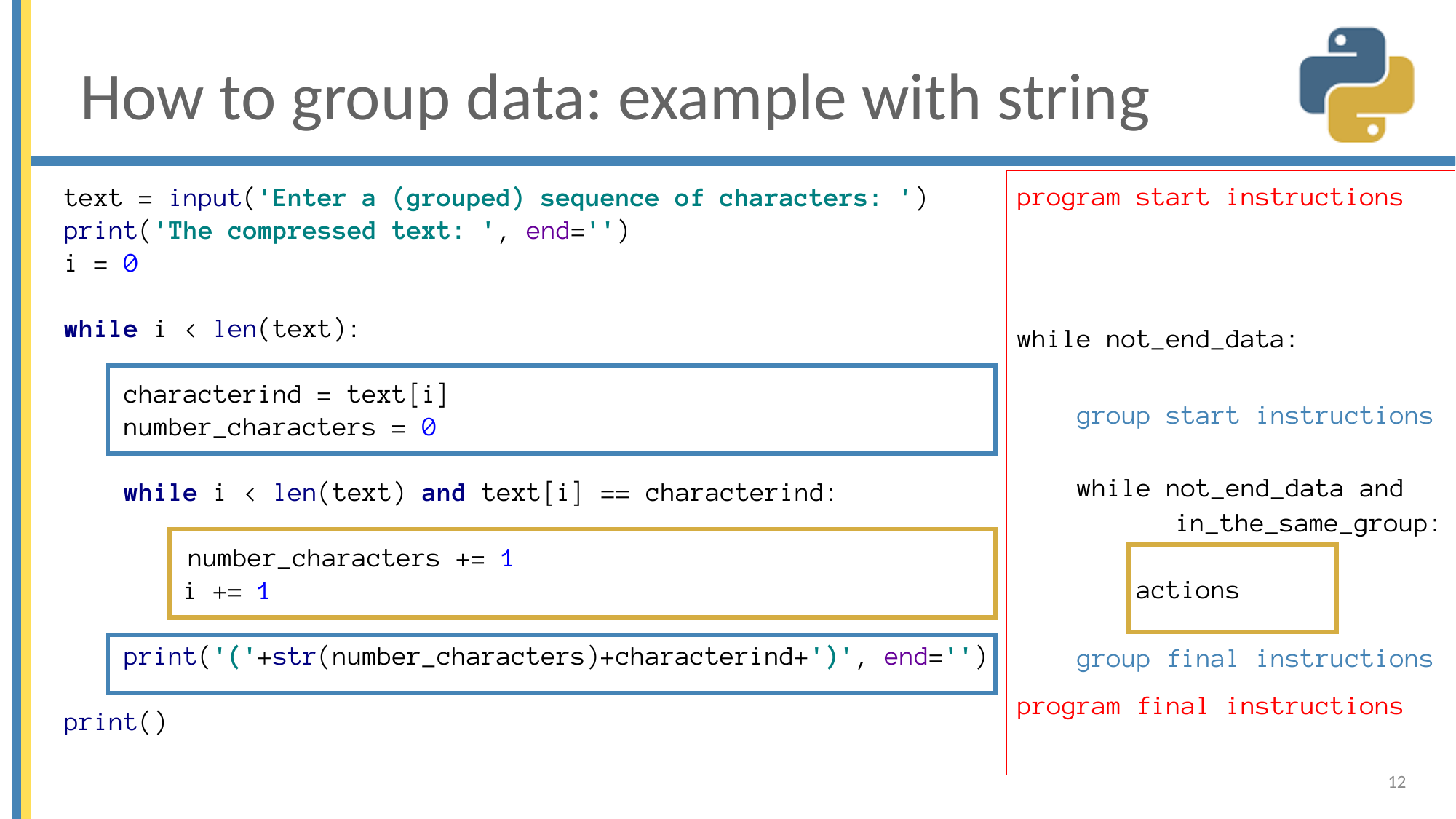

# How to group data: example with string
text = input('Enter a (grouped) sequence of characters: ')
print('The compressed text: ', end='')
i = 0
while i < len(text):
    characterind = text[i]
    number_characters = 0
    while i < len(text) and text[i] == characterind:
	 number_characters += 1
        i += 1
    print('('+str(number_characters)+characterind+')', end='')
print()
program start instructions

while not_end_data:

    group start instructions

    while not_end_data and
in_the_same_group:

        actions

    group final instructions
program final instructions

12